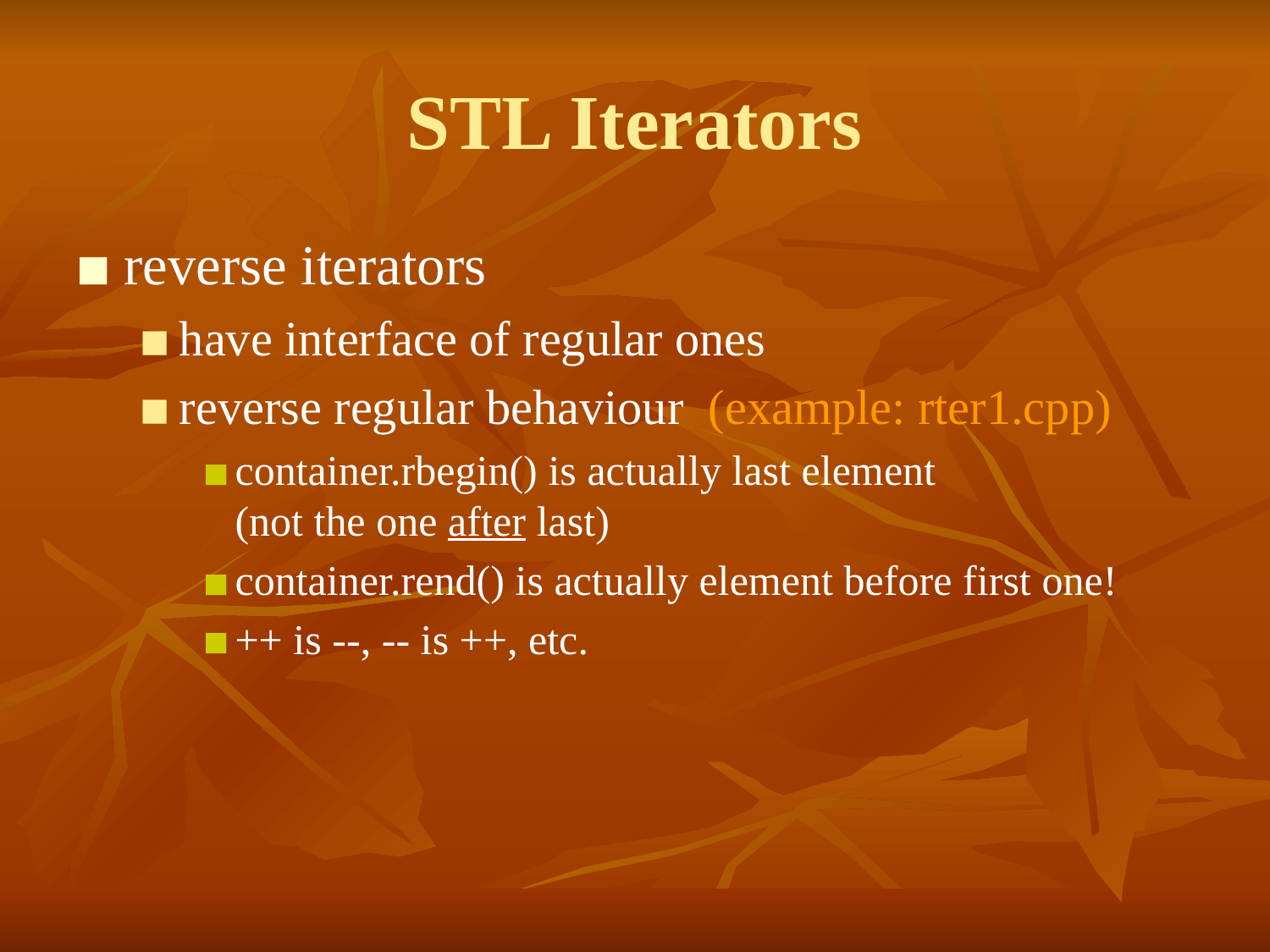

# STL Iterators
reverse iterators
have interface of regular ones
reverse regular behaviour  (example: rter1.cpp)
container.rbegin() is actually last element
(not the one after last)
container.rend() is actually element before first one!
++ is --, -- is ++, etc.